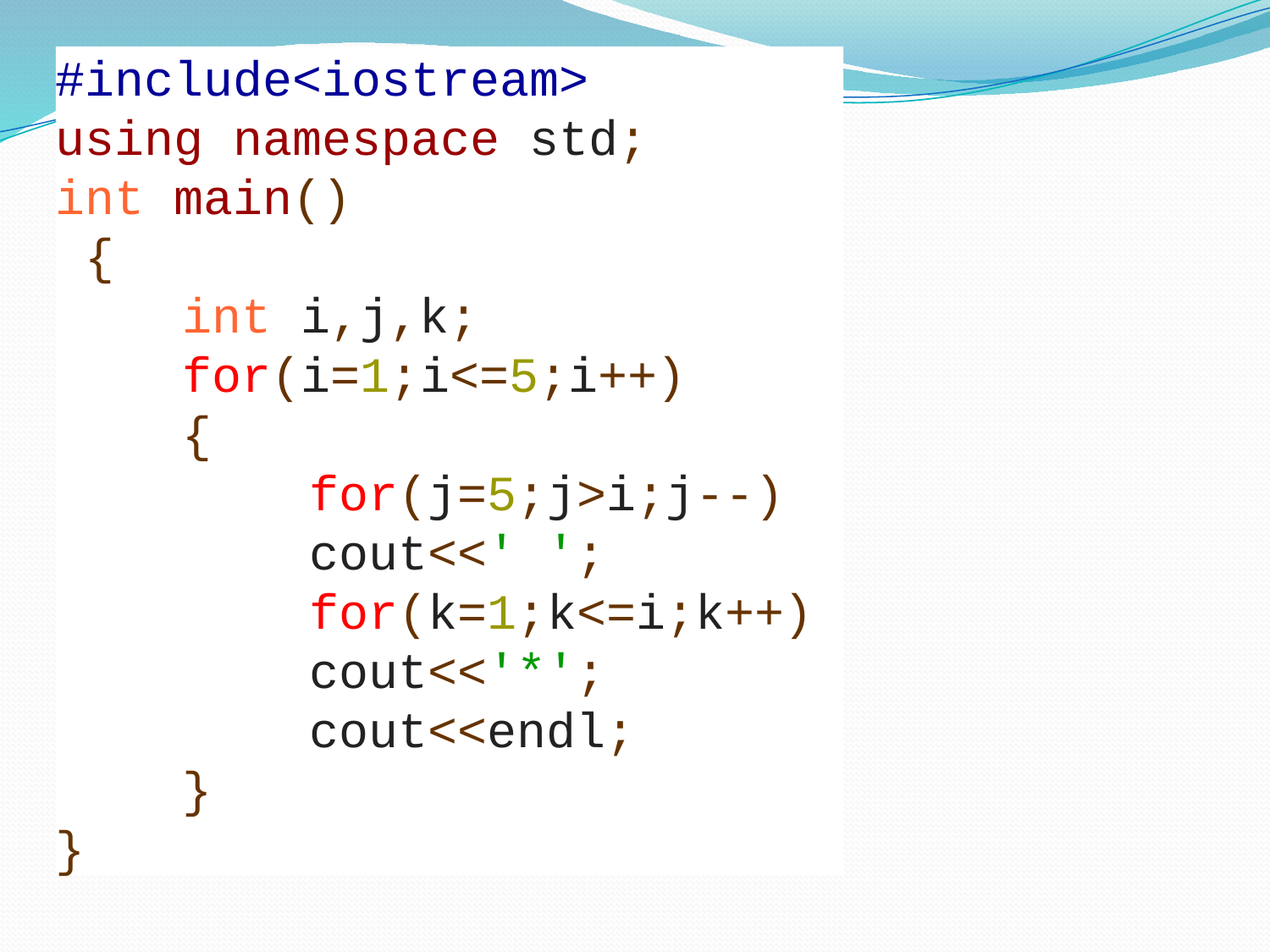

#include<iostream>
using namespace std;
int main()
 {
	int i,j,k;
	for(i=1;i<=5;i++)
	{
		for(j=5;j>i;j--)
		cout<<' ';
		for(k=1;k<=i;k++)
		cout<<'*';
		cout<<endl;
	}
}